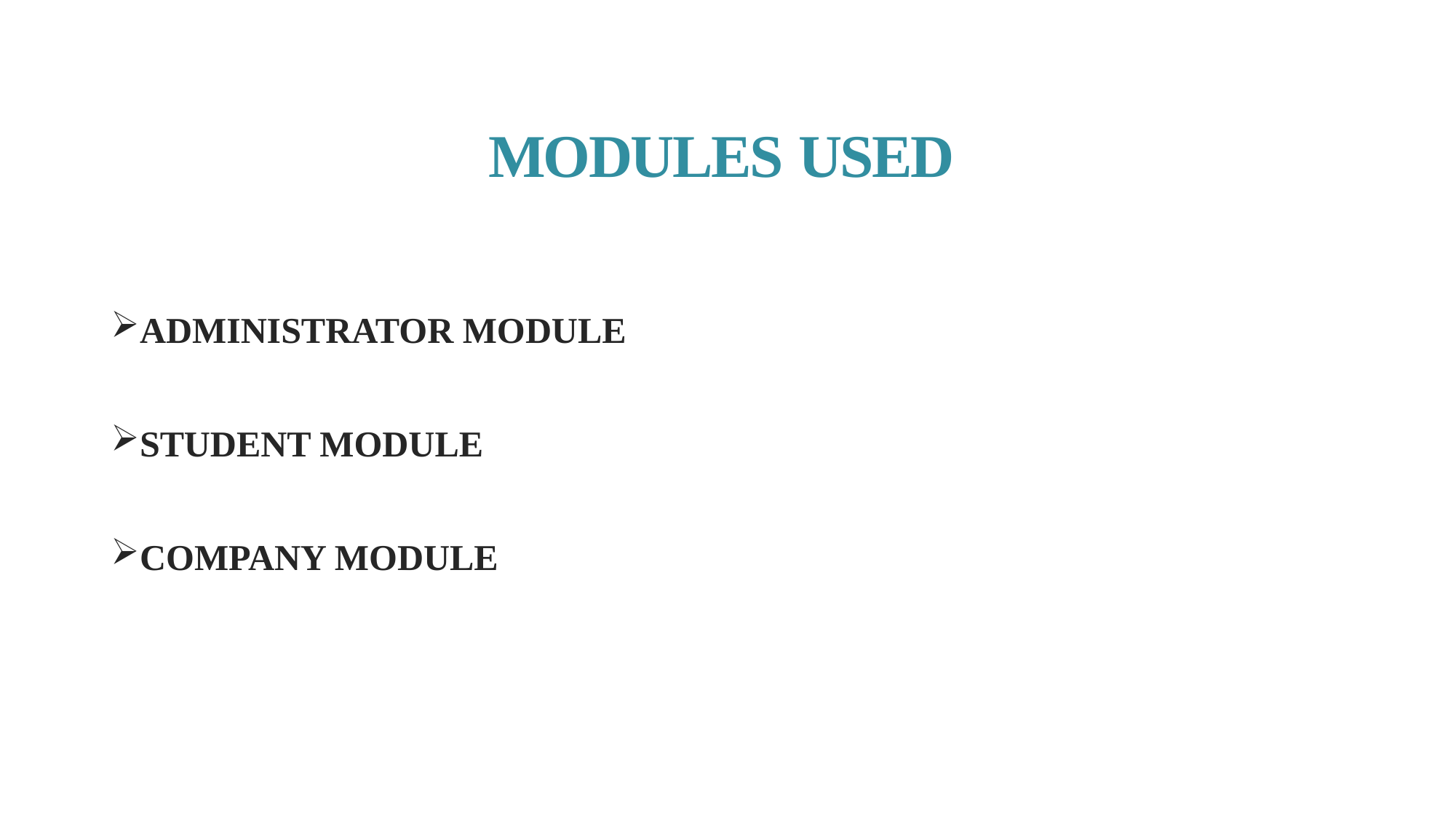

# MODULES USED
ADMINISTRATOR MODULE

STUDENT MODULE

COMPANY MODULE